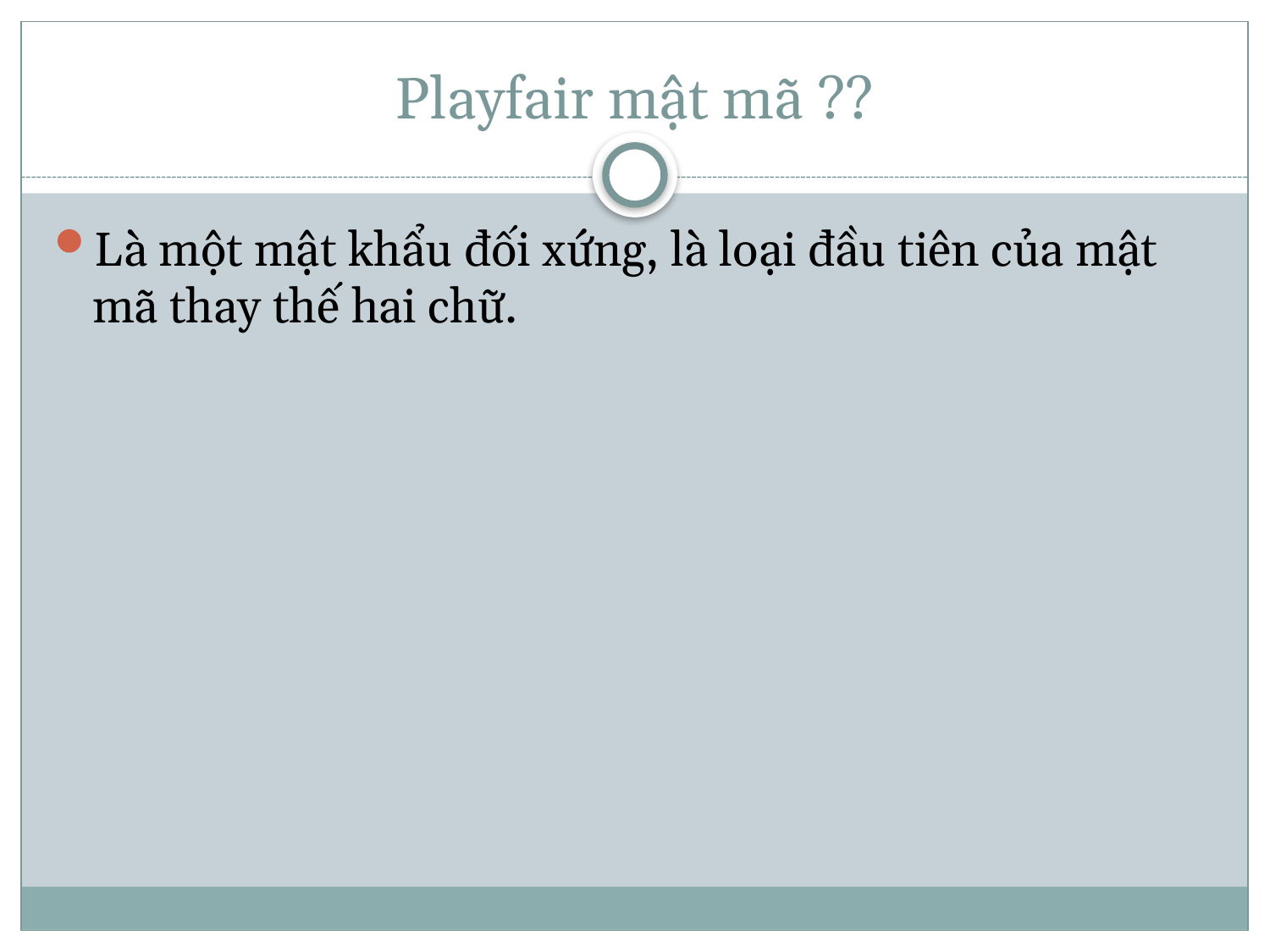

# Playfair mật mã ??
Là một mật khẩu đối xứng, là loại đầu tiên của mật mã thay thế hai chữ.